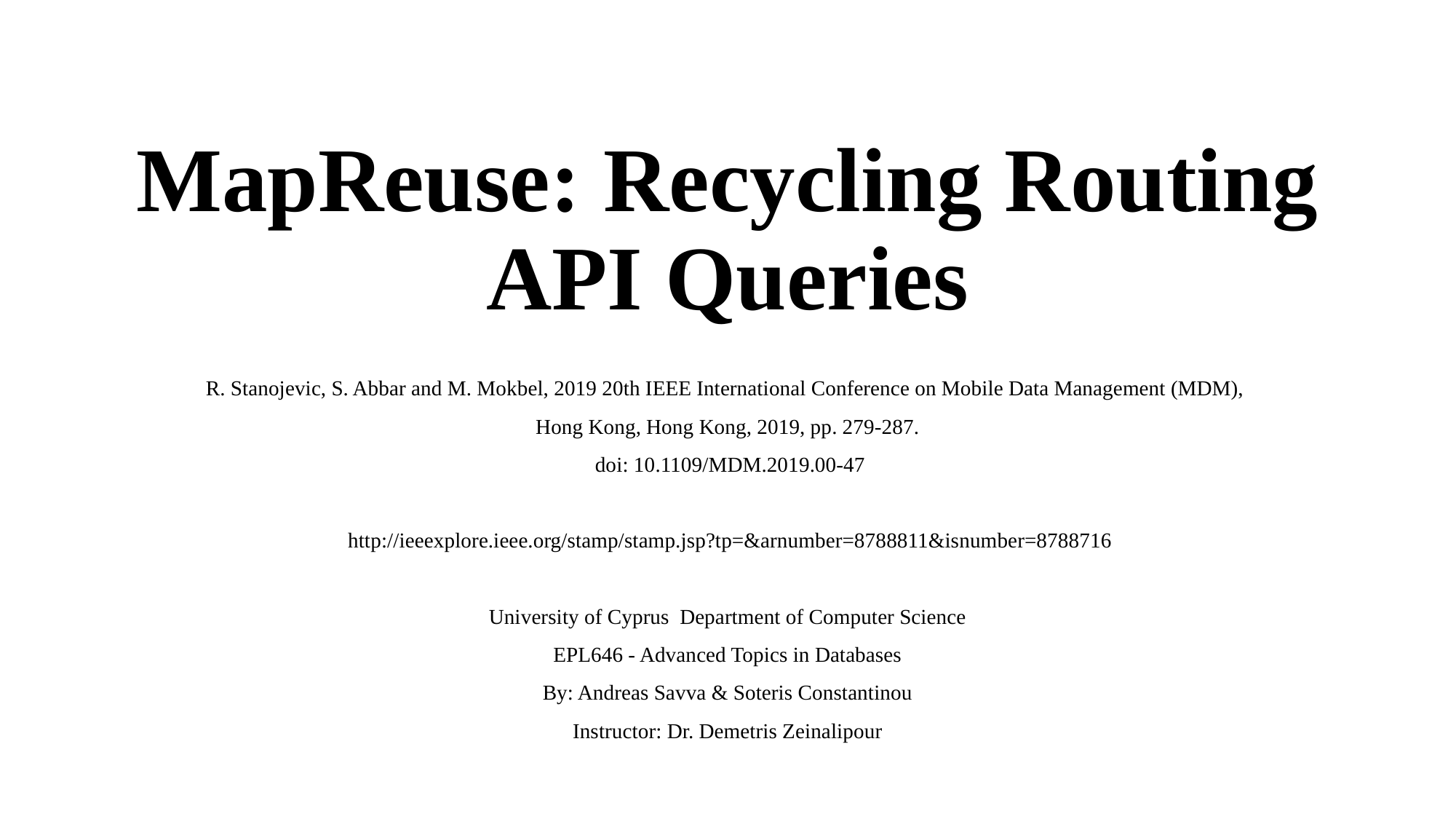

# MapReuse: Recycling Routing API Queries
R. Stanojevic, S. Abbar and M. Mokbel, 2019 20th IEEE International Conference on Mobile Data Management (MDM),
Hong Kong, Hong Kong, 2019, pp. 279-287.
 doi: 10.1109/MDM.2019.00-47

 http://ieeexplore.ieee.org/stamp/stamp.jsp?tp=&arnumber=8788811&isnumber=8788716

University of Cyprus  Department of Computer Science
EPL646 - Advanced Topics in Databases
 By: Andreas Savva & Soteris Constantinou
Instructor: Dr. Demetris Zeinalipour